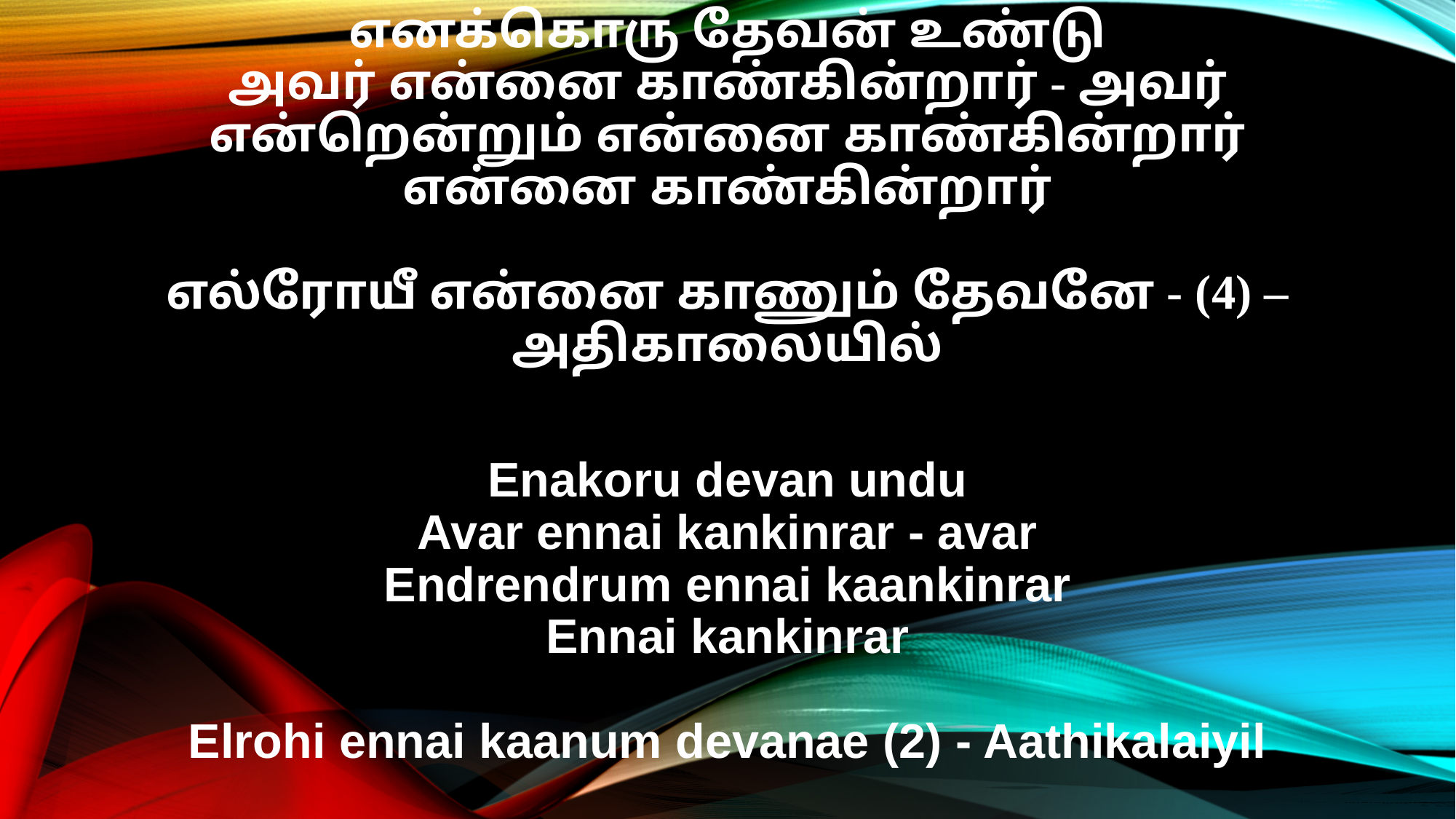

எனக்கொரு தேவன் உண்டு
அவர் என்னை காண்கின்றார் - அவர்
என்றென்றும் என்னை காண்கின்றார்
என்னை காண்கின்றார்
எல்ரோயீ என்னை காணும் தேவனே - (4) – அதிகாலையில்

Enakoru devan undu
Avar ennai kankinrar - avar
Endrendrum ennai kaankinrar
Ennai kankinrar
Elrohi ennai kaanum devanae (2) - Aathikalaiyil